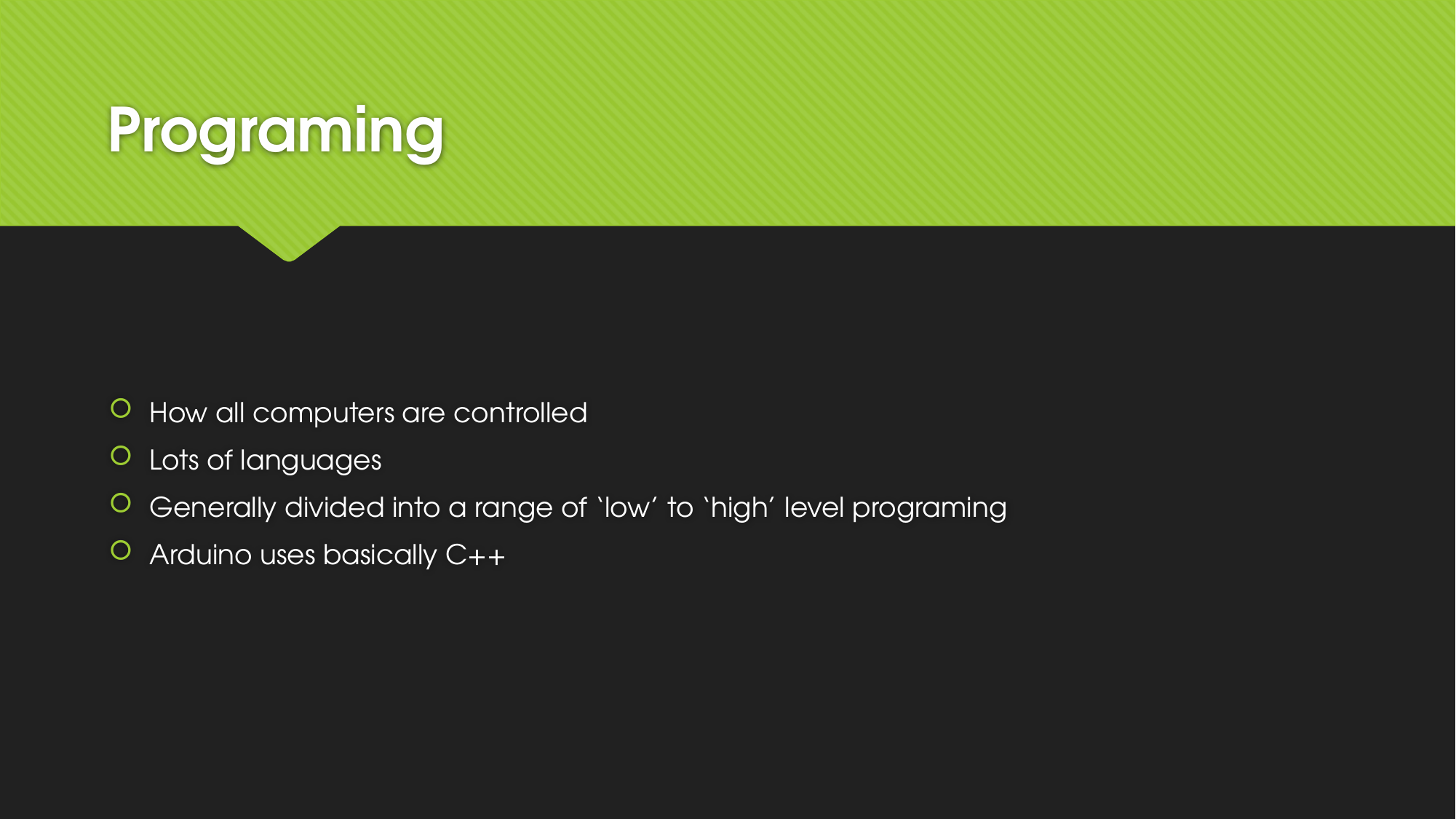

# Programing
How all computers are controlled
Lots of languages
Generally divided into a range of ‘low’ to ‘high’ level programing
Arduino uses basically C++